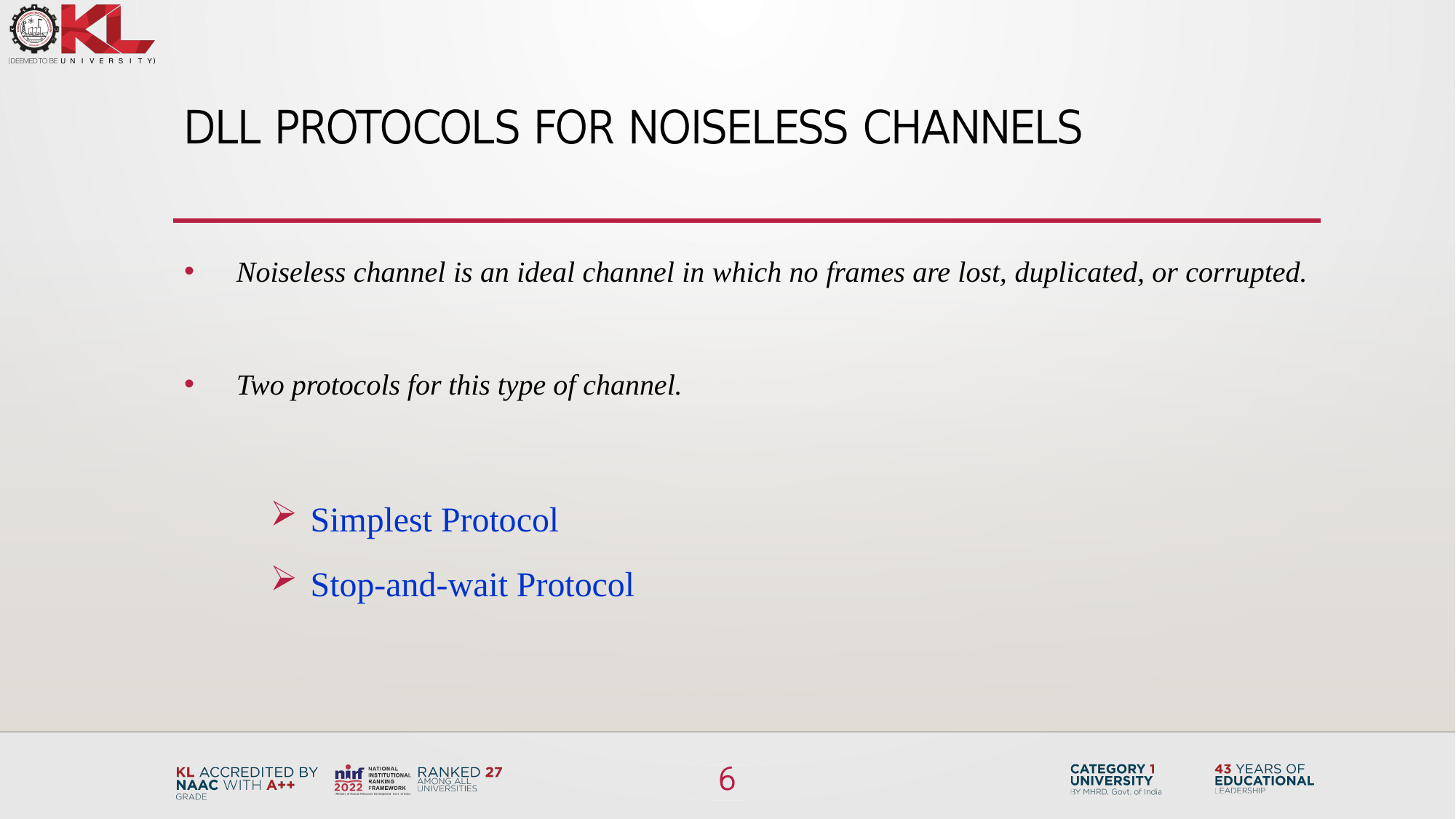

# DLL PROTOCOLS FOR NOISELESS CHANNELS
Noiseless channel is an ideal channel in which no frames are lost, duplicated, or corrupted.

Two protocols for this type of channel.

 Simplest Protocol
 Stop-and-wait Protocol

6